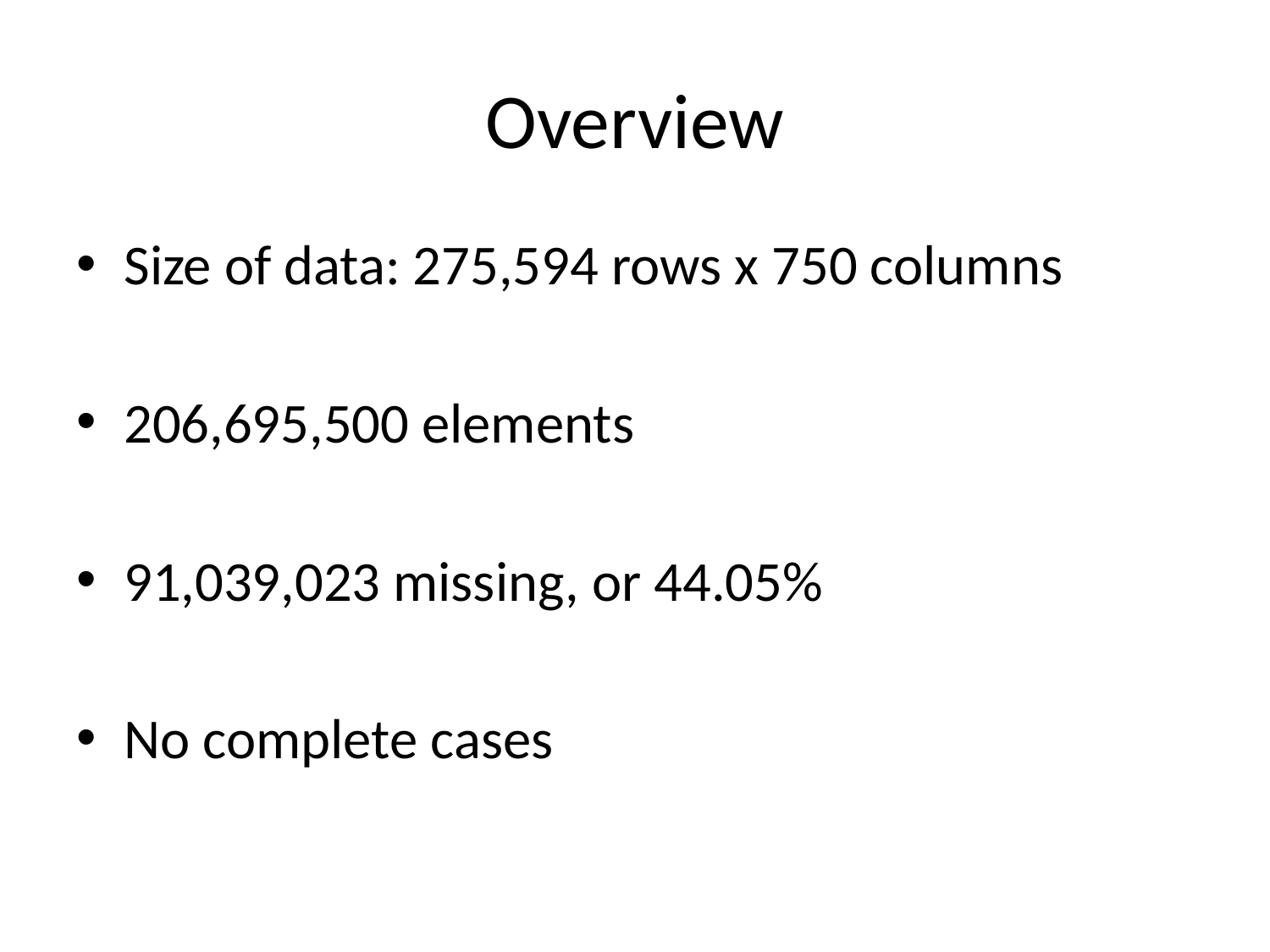

# Overview
Size of data: 275,594 rows x 750 columns

206,695,500 elements

91,039,023 missing, or 44.05%

No complete cases